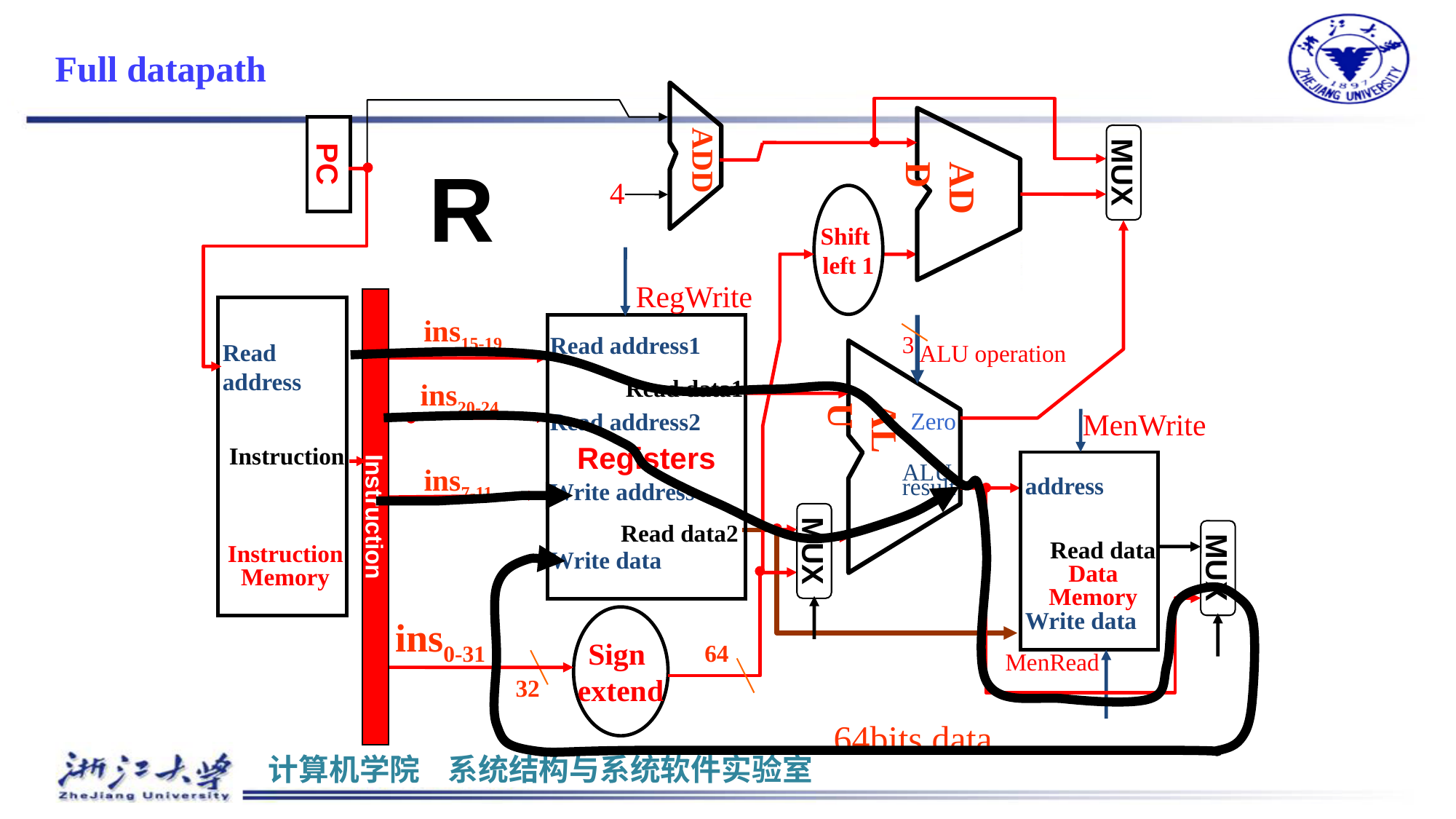

# Full datapath

PC
ADD
MUX

R
ADD

4
Shift
left 1

RegWrite
Instruction

ins15-19
Registers

3

Read address1
Read address
ALU operation

Read data1
ins20-24
ALU

MenWrite
Zero
Read address2

Instruction

ins7-11

ALU
result
address
Write address

MUX
Read data2
MUX

Read data

Instruction
Memory
Write data

Data
Memory

Write data
Sign
extend
ins0-31

64
MenRead

32
64bits data